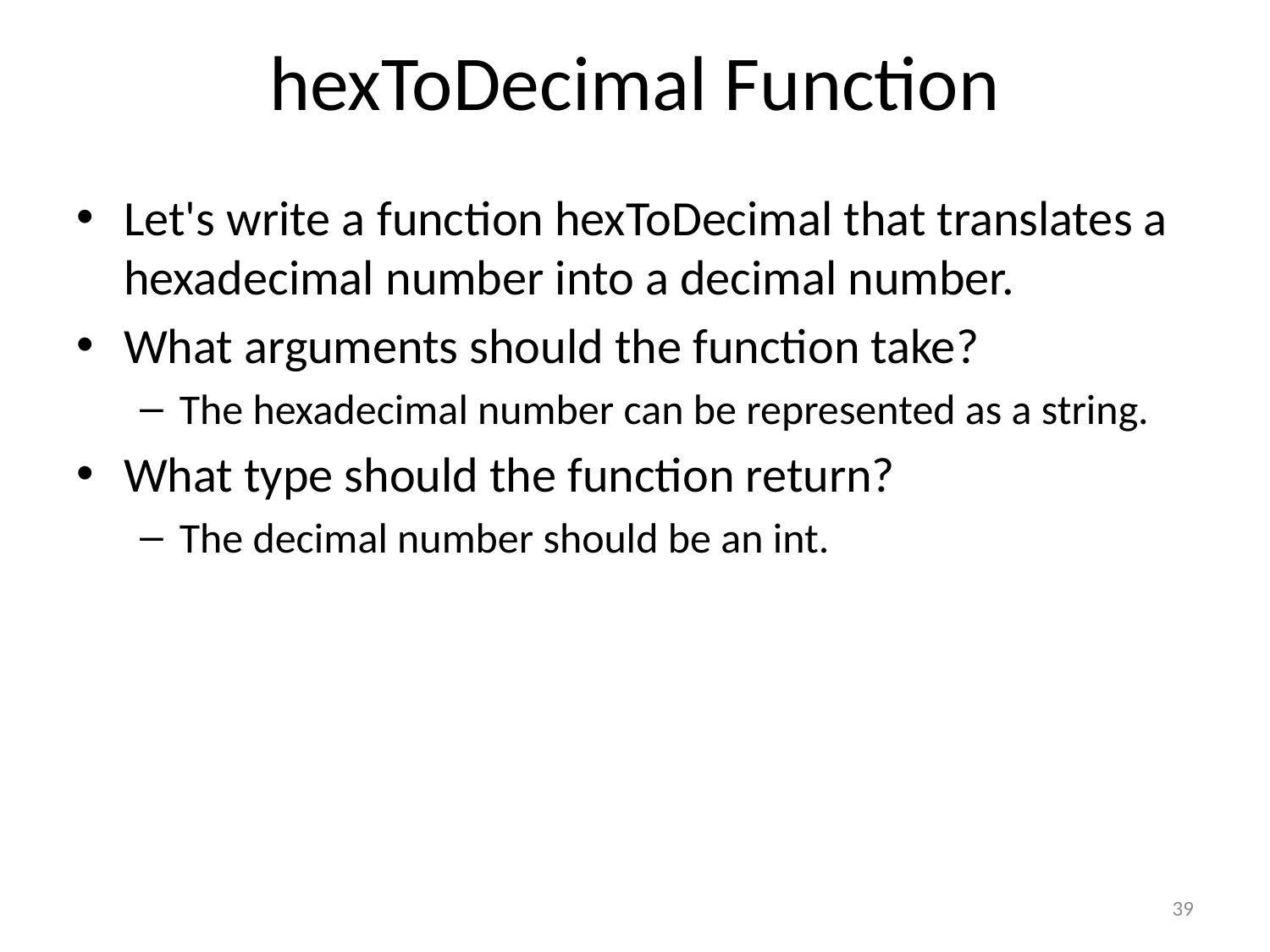

# hexToDecimal Function
Let's write a function hexToDecimal that translates a hexadecimal number into a decimal number.
What arguments should the function take?
The hexadecimal number can be represented as a string.
What type should the function return?
The decimal number should be an int.
39